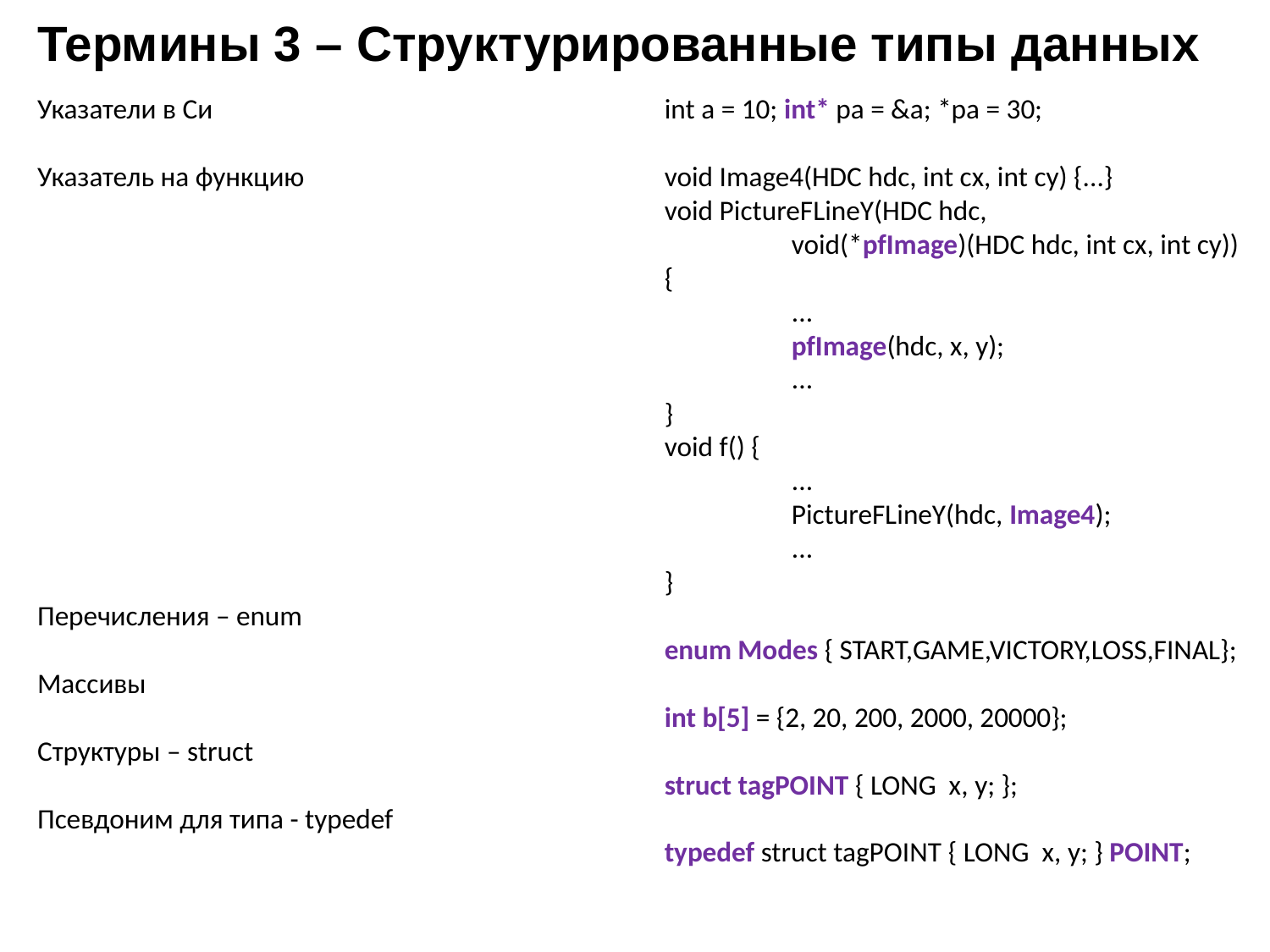

# Термины 3 – Структурированные типы данных
int a = 10; int* pa = &a; *pa = 30;

void Image4(HDC hdc, int cx, int cy) {...}
void PictureFLineY(HDC hdc,
	void(*pfImage)(HDC hdc, int cx, int cy)) {
	...
	pfImage(hdc, x, y);
	...
}
void f() {
	...
	PictureFLineY(hdc, Image4);
	...
}

enum Modes { START,GAME,VICTORY,LOSS,FINAL};

int b[5] = {2, 20, 200, 2000, 20000};

struct tagPOINT { LONG  x, y; };

typedef struct tagPOINT { LONG  x, y; } POINT;

Указатели в Си

Указатель на функцию

Перечисления – enum

Массивы

Структуры – struct

Псевдоним для типа - typedef